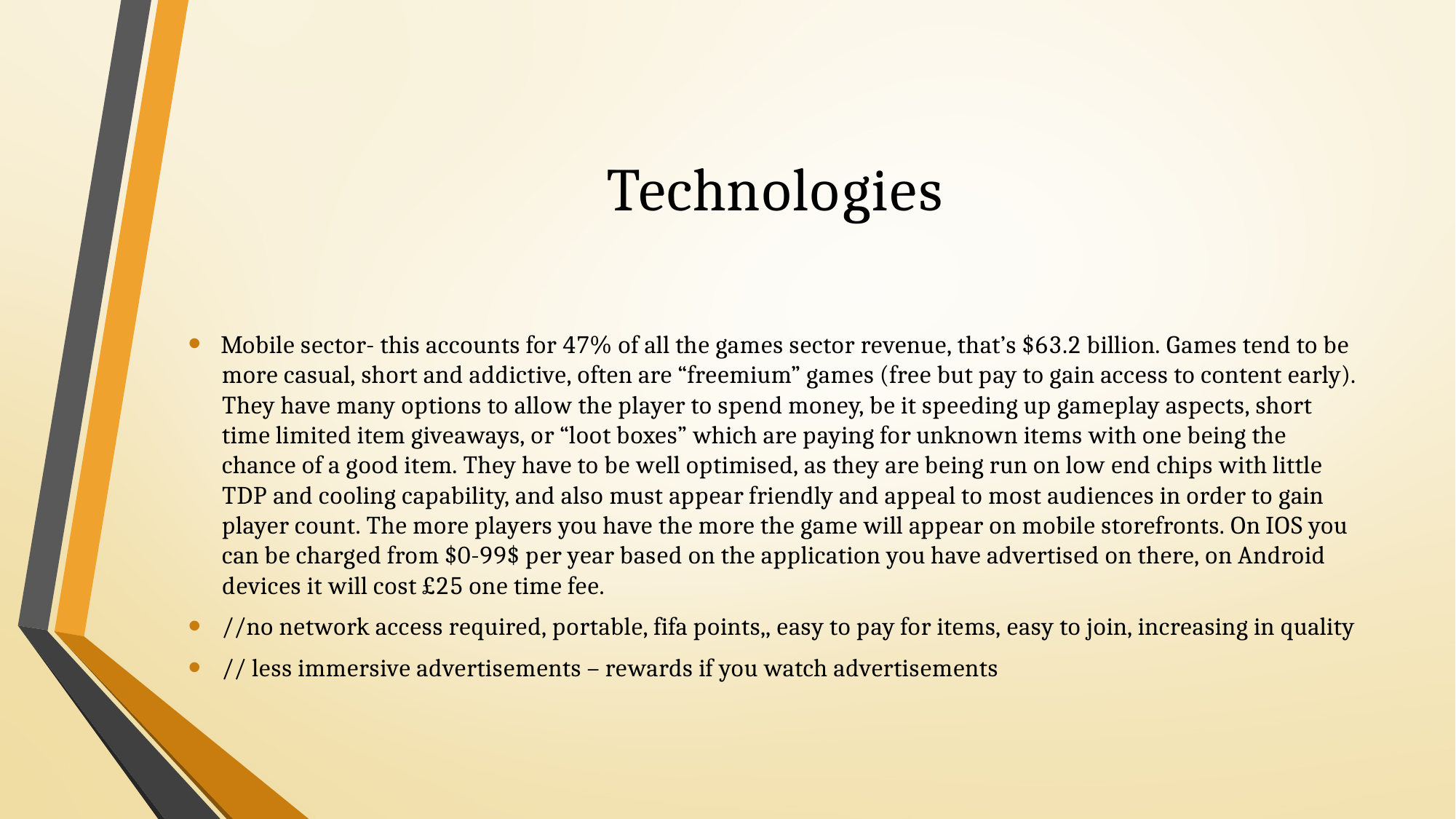

# Technologies
Mobile sector- this accounts for 47% of all the games sector revenue, that’s $63.2 billion. Games tend to be more casual, short and addictive, often are “freemium” games (free but pay to gain access to content early). They have many options to allow the player to spend money, be it speeding up gameplay aspects, short time limited item giveaways, or “loot boxes” which are paying for unknown items with one being the chance of a good item. They have to be well optimised, as they are being run on low end chips with little TDP and cooling capability, and also must appear friendly and appeal to most audiences in order to gain player count. The more players you have the more the game will appear on mobile storefronts. On IOS you can be charged from $0-99$ per year based on the application you have advertised on there, on Android devices it will cost £25 one time fee.
//no network access required, portable, fifa points,, easy to pay for items, easy to join, increasing in quality
// less immersive advertisements – rewards if you watch advertisements